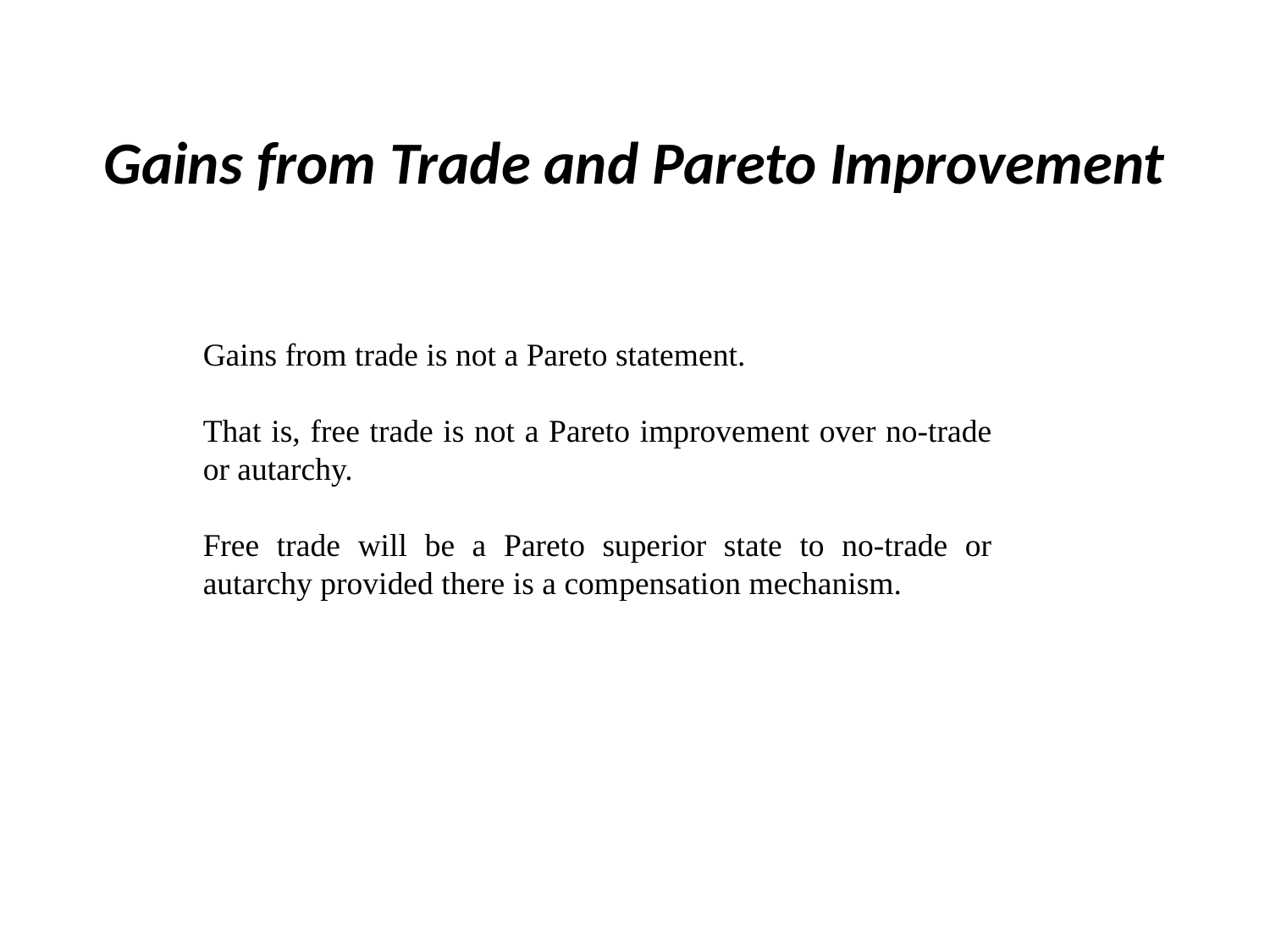

# Gains from Trade and Pareto Improvement
Gains from trade is not a Pareto statement.

That is, free trade is not a Pareto improvement over no-trade or autarchy.

Free trade will be a Pareto superior state to no-trade or autarchy provided there is a compensation mechanism.